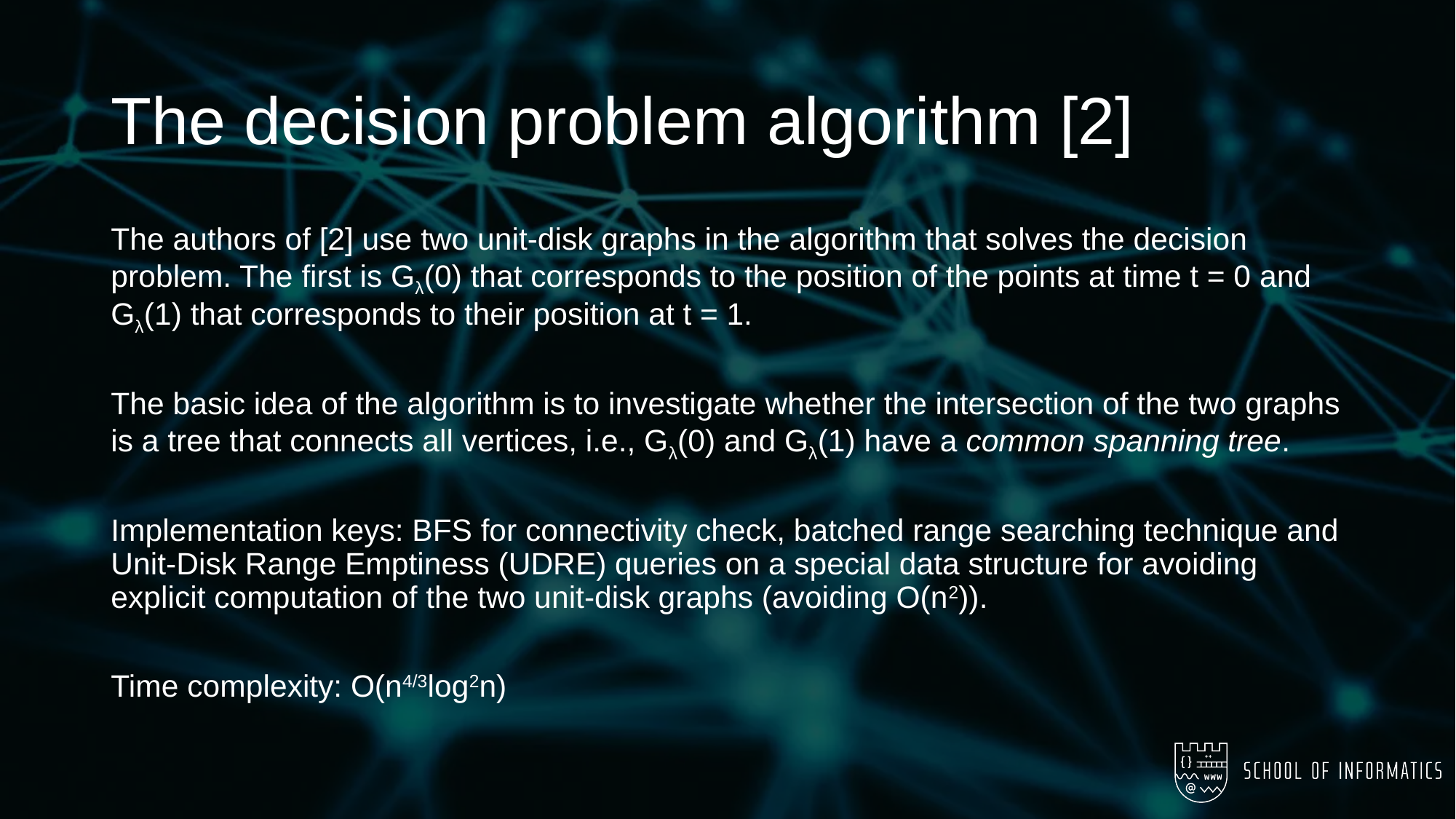

# The decision problem algorithm [2]
The authors of [2] use two unit-disk graphs in the algorithm that solves the decision problem. The first is Gλ(0) that corresponds to the position of the points at time t = 0 and Gλ(1) that corresponds to their position at t = 1.

The basic idea of the algorithm is to investigate whether the intersection of the two graphs is a tree that connects all vertices, i.e., Gλ(0) and Gλ(1) have a common spanning tree.

Implementation keys: BFS for connectivity check, batched range searching technique and Unit-Disk Range Emptiness (UDRE) queries on a special data structure for avoiding explicit computation of the two unit-disk graphs (avoiding O(n2)).

Time complexity: O(n4/3log2n)